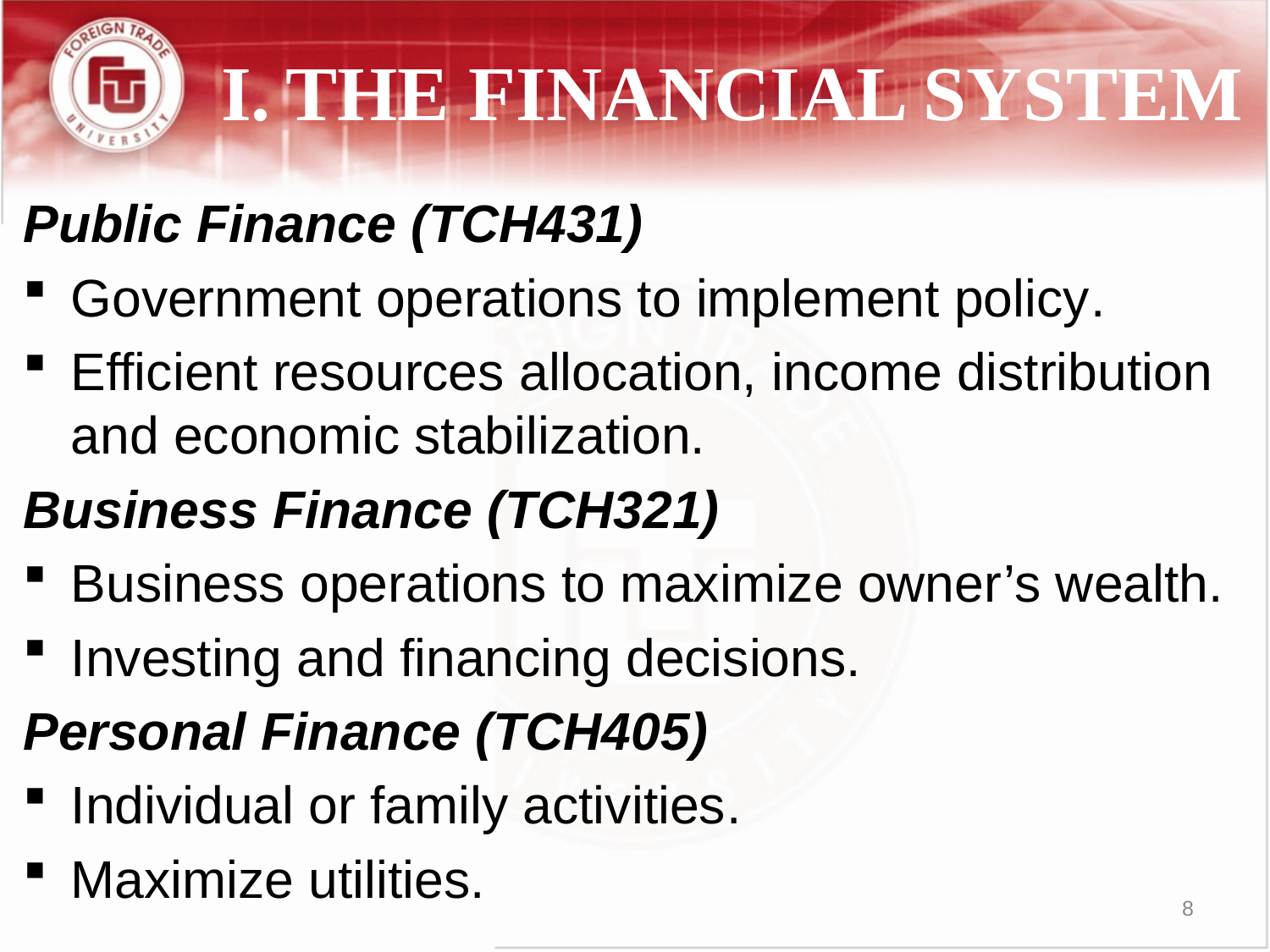

# I.	THE FINANCIAL SYSTEM
Public Finance (TCH431)
Government operations to implement policy.
Efficient resources allocation, income distribution and economic stabilization.
Business Finance (TCH321)
Business operations to maximize owner’s wealth.
Investing and financing decisions.
Personal Finance (TCH405)
Individual or family activities.
Maximize utilities.
8